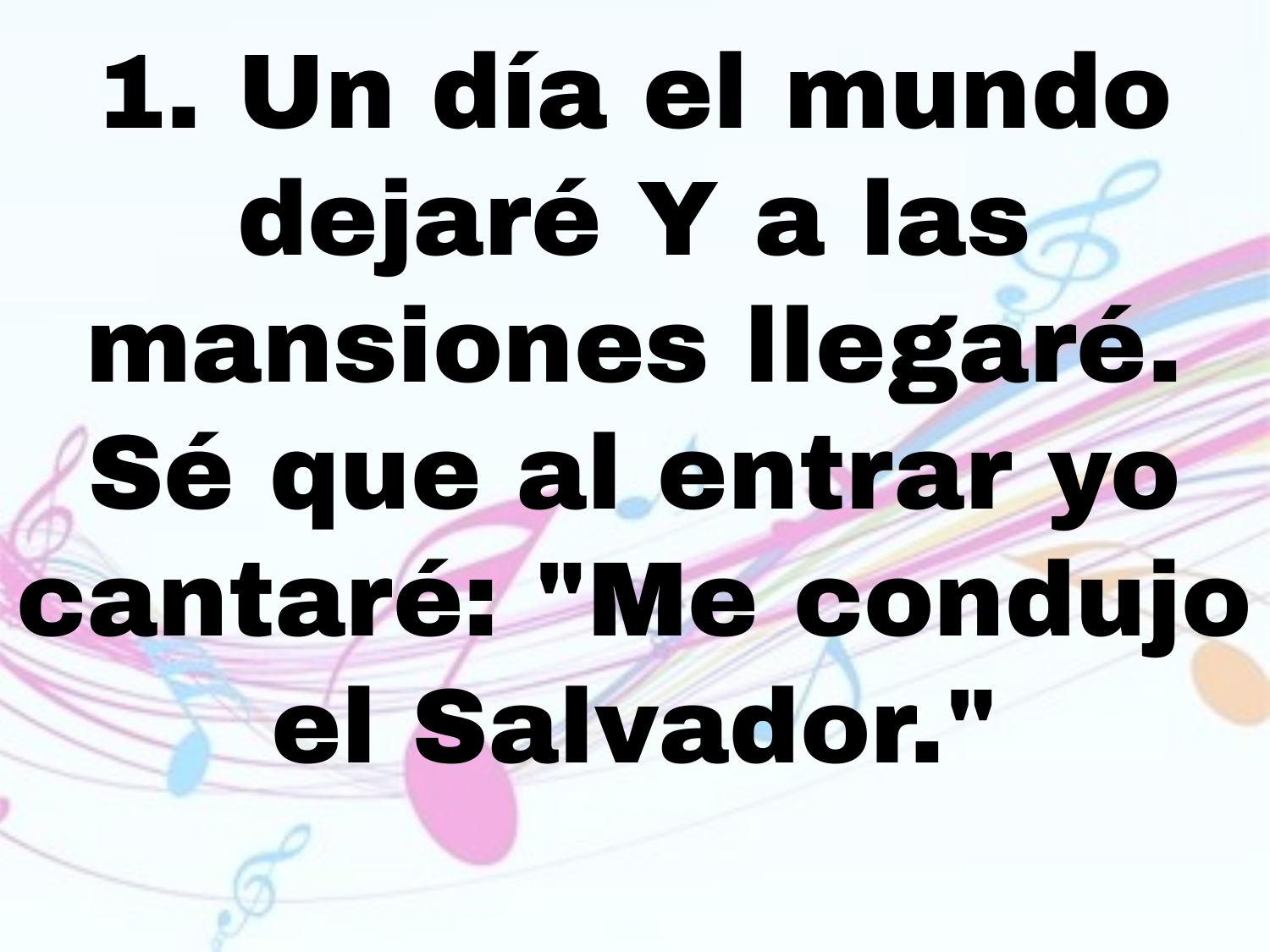

1. Un día el mundo dejaré Y a las mansiones llegaré.
Sé que al entrar yo cantaré: "Me condujo el Salvador."